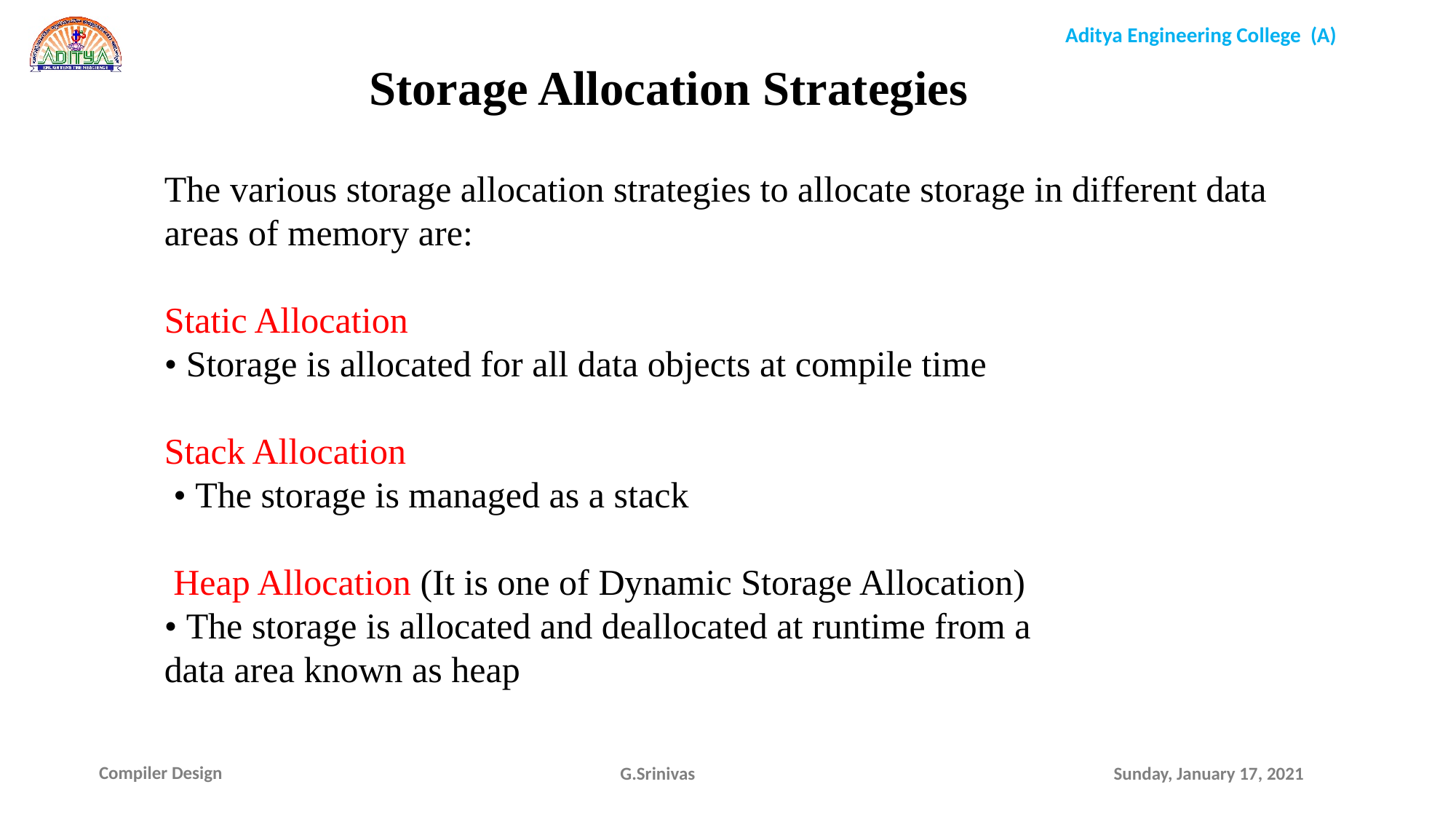

Storage Allocation Strategies
The various storage allocation strategies to allocate storage in different data areas of memory are:

Static Allocation
• Storage is allocated for all data objects at compile time

Stack Allocation
 • The storage is managed as a stack

 Heap Allocation (It is one of Dynamic Storage Allocation)
• The storage is allocated and deallocated at runtime from a
data area known as heap
G.Srinivas
Sunday, January 17, 2021